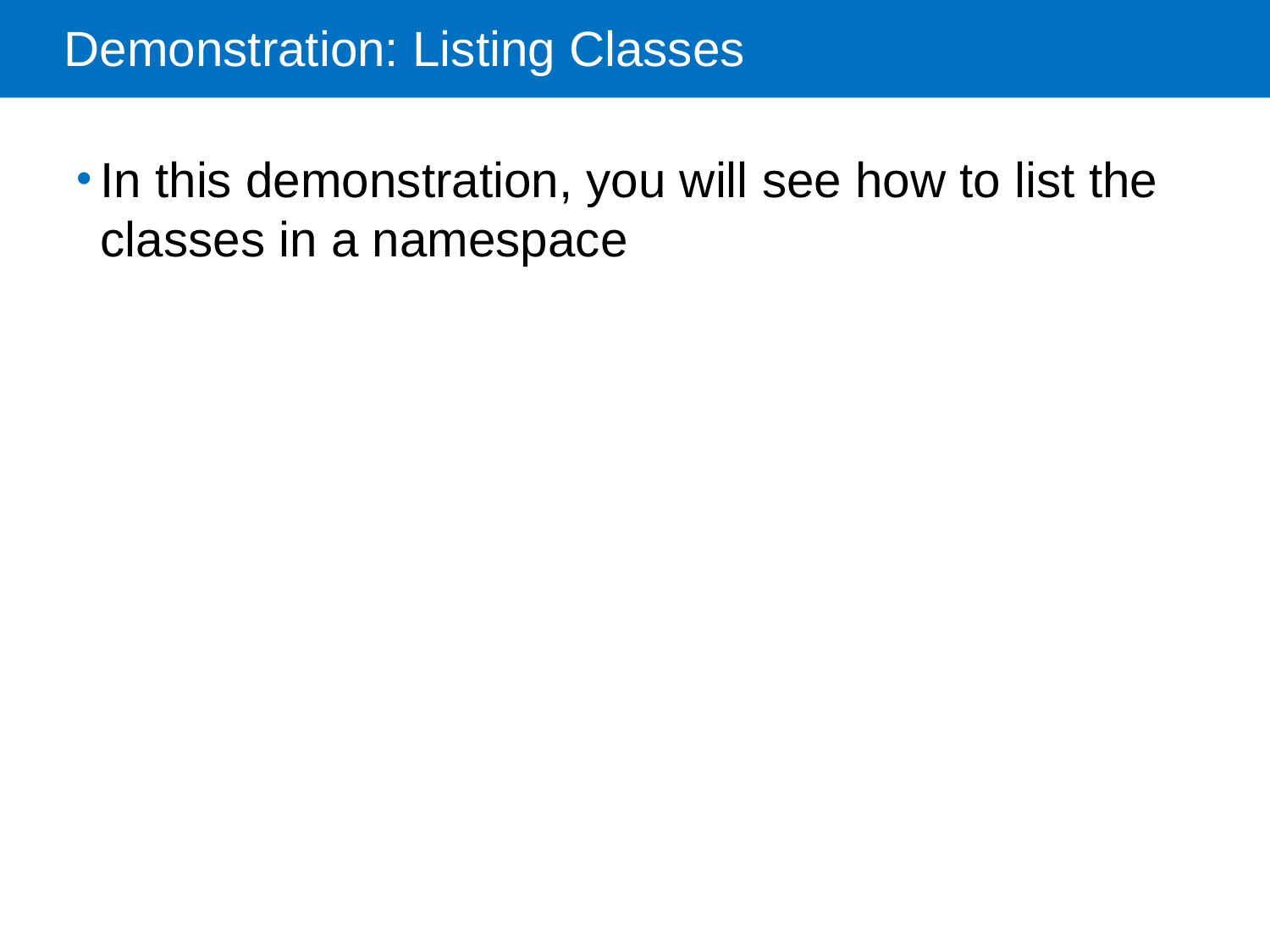

# Demonstration: Listing Classes
In this demonstration, you will see how to list the classes in a namespace